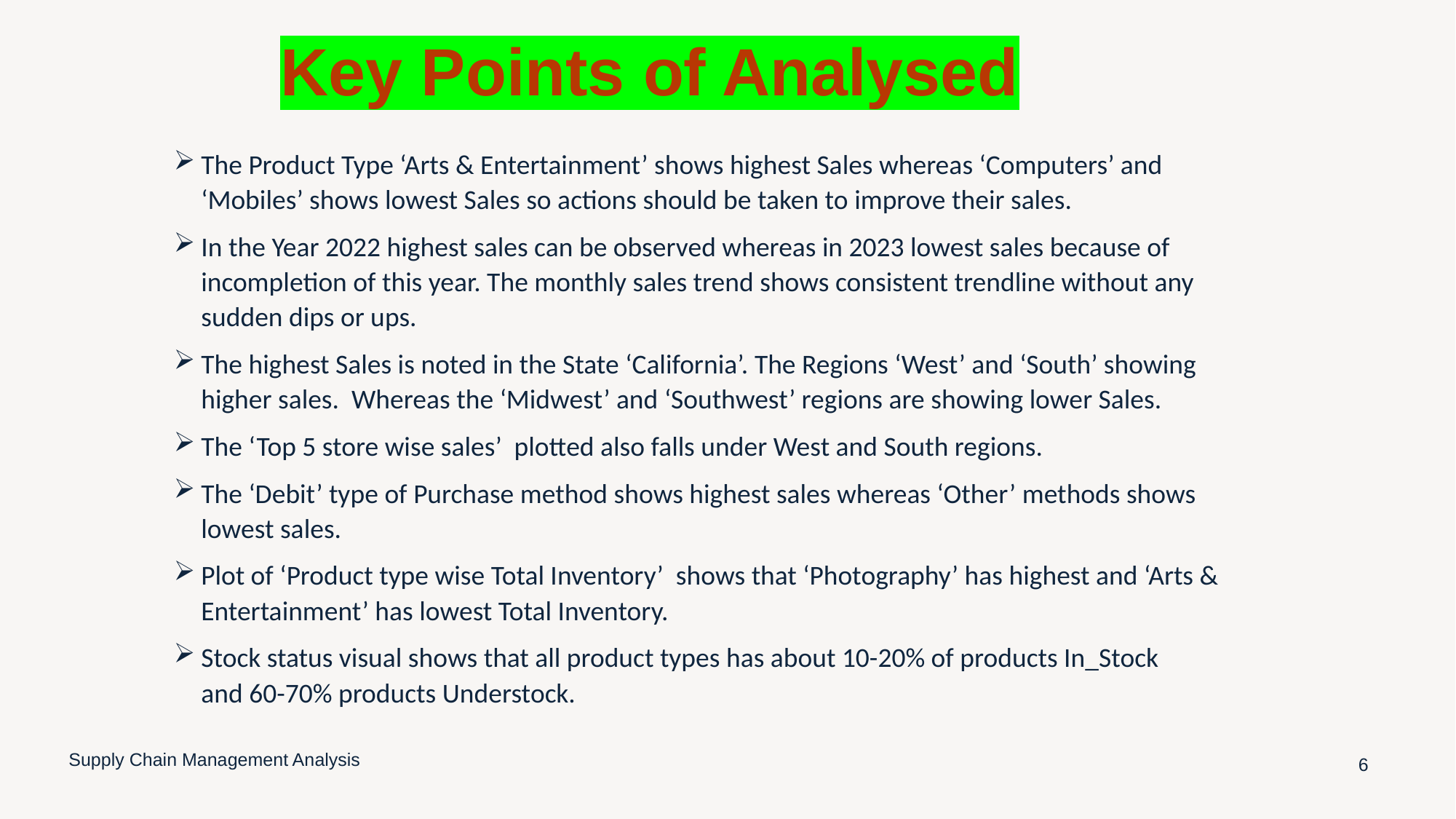

Key Points of Analysed
The Product Type ‘Arts & Entertainment’ shows highest Sales whereas ‘Computers’ and ‘Mobiles’ shows lowest Sales so actions should be taken to improve their sales.
In the Year 2022 highest sales can be observed whereas in 2023 lowest sales because of incompletion of this year. The monthly sales trend shows consistent trendline without any sudden dips or ups.
The highest Sales is noted in the State ‘California’. The Regions ‘West’ and ‘South’ showing higher sales.  Whereas the ‘Midwest’ and ‘Southwest’ regions are showing lower Sales.
The ‘Top 5 store wise sales’  plotted also falls under West and South regions.
The ‘Debit’ type of Purchase method shows highest sales whereas ‘Other’ methods shows lowest sales.
Plot of ‘Product type wise Total Inventory’  shows that ‘Photography’ has highest and ‘Arts & Entertainment’ has lowest Total Inventory.
Stock status visual shows that all product types has about 10-20% of products In_Stock            and 60-70% products Understock.
Supply Chain Management Analysis
6